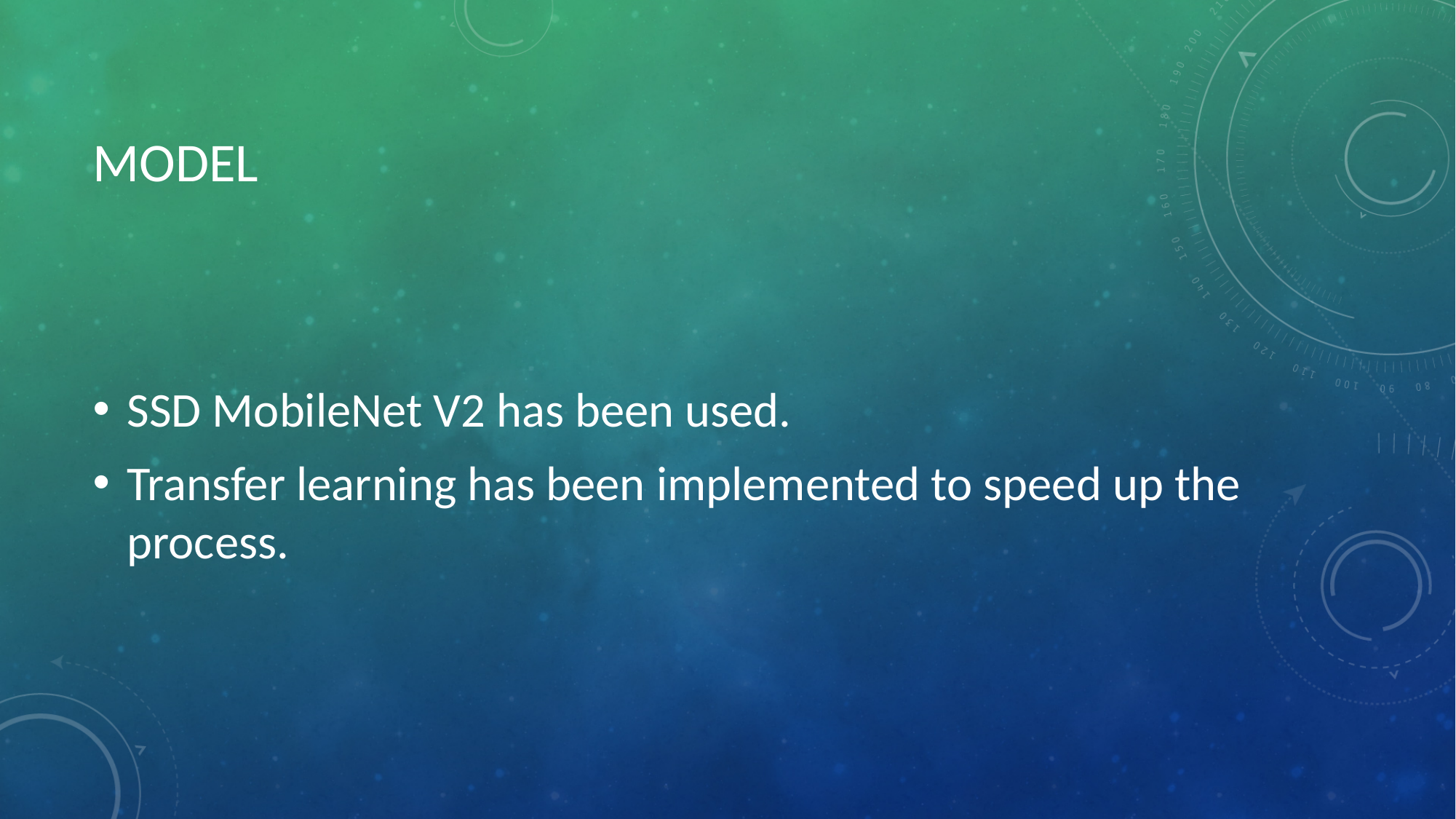

# model
SSD MobileNet V2 has been used.
Transfer learning has been implemented to speed up the process.